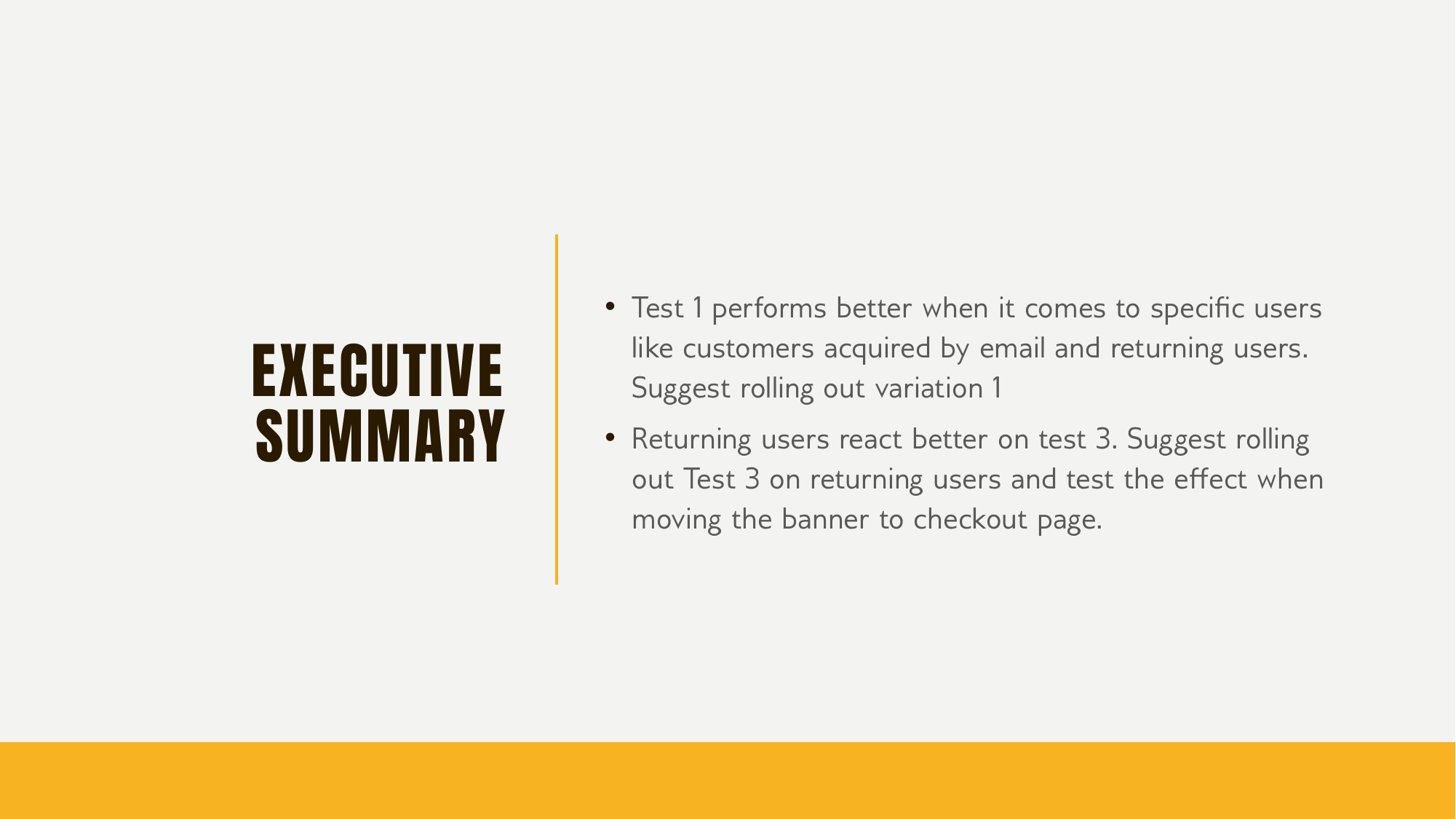

# Executive Summary
Test 1 performs better when it comes to specific users like customers acquired by email and returning users. Suggest rolling out variation 1
Returning users react better on test 3. Suggest rolling out Test 3 on returning users and test the effect when moving the banner to checkout page.